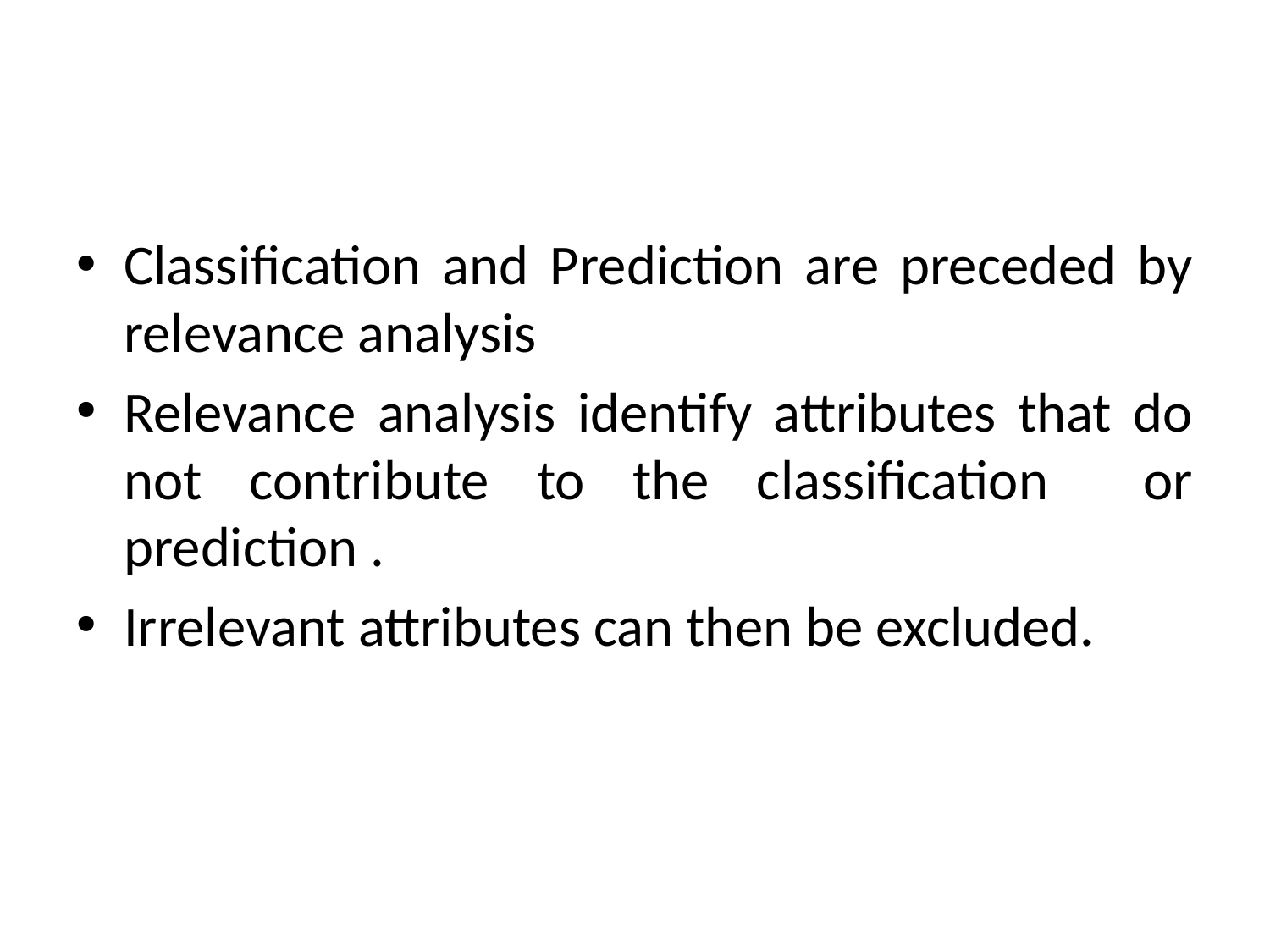

#
Classification and Prediction are preceded by relevance analysis
Relevance analysis identify attributes that do not contribute to the classification  or prediction .
Irrelevant attributes can then be excluded.